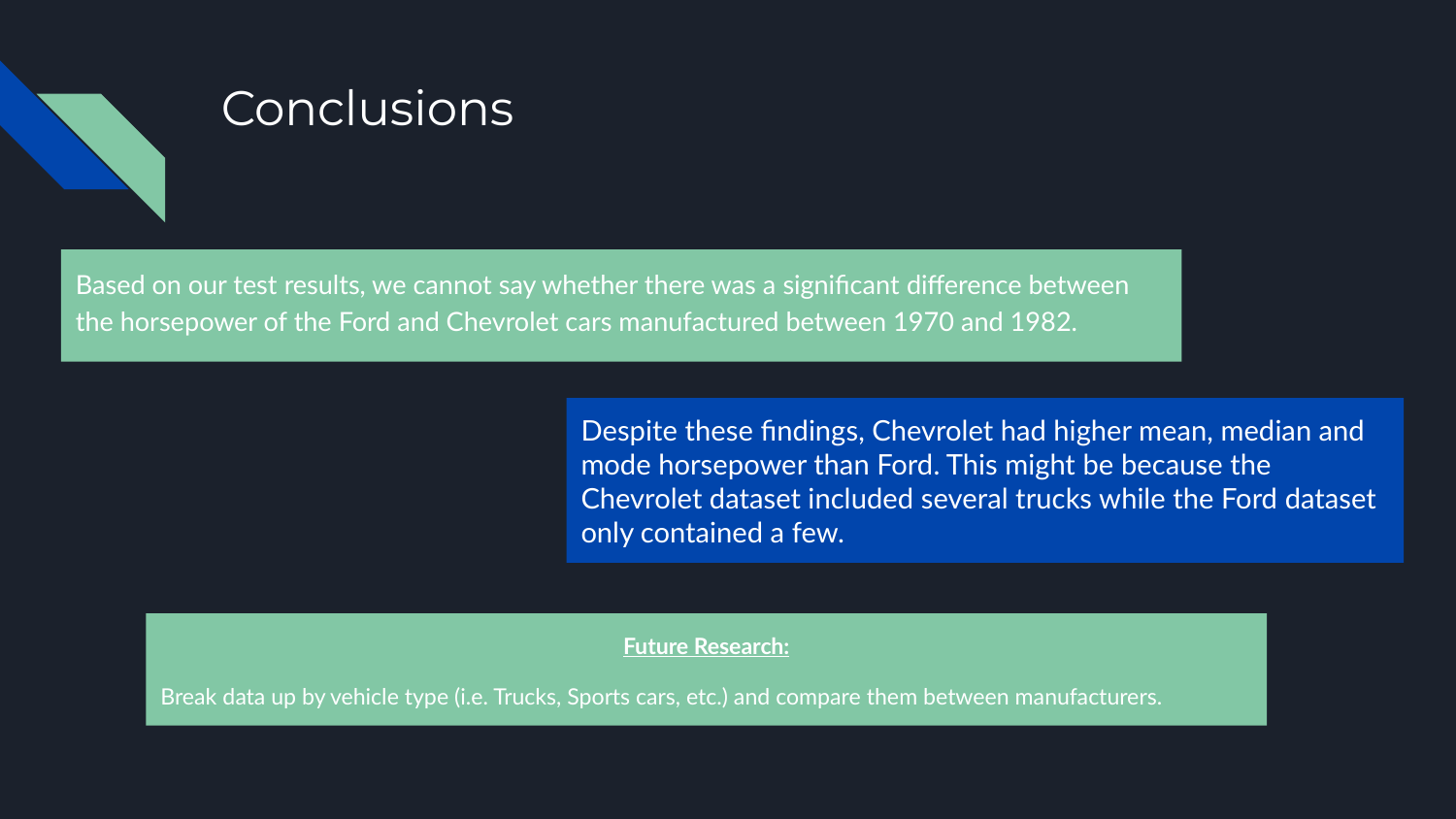

# Conclusions
Based on our test results, we cannot say whether there was a significant difference between the horsepower of the Ford and Chevrolet cars manufactured between 1970 and 1982.
Despite these findings, Chevrolet had higher mean, median and mode horsepower than Ford. This might be because the Chevrolet dataset included several trucks while the Ford dataset only contained a few.
Future Research:
Break data up by vehicle type (i.e. Trucks, Sports cars, etc.) and compare them between manufacturers.